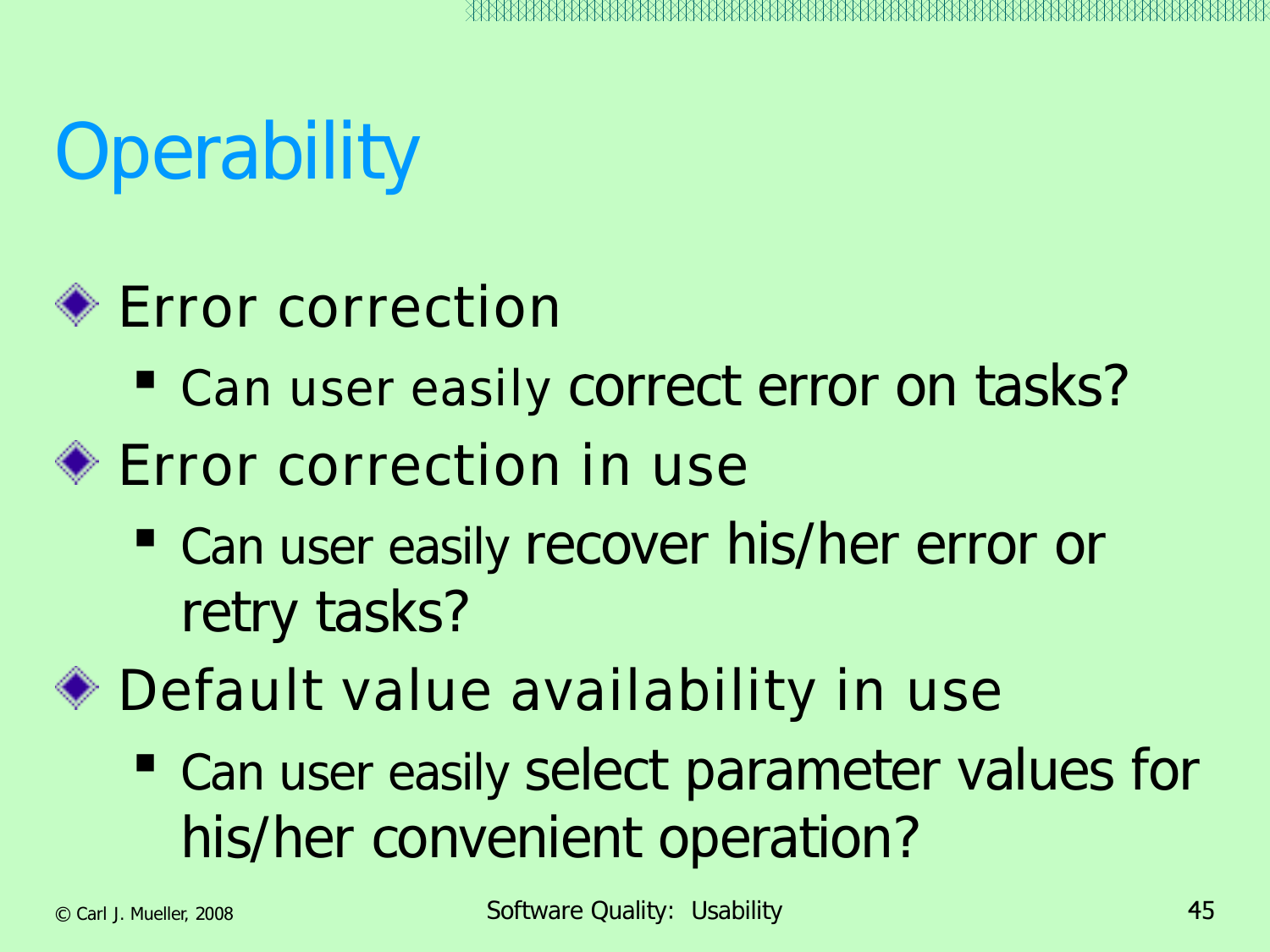

# Operability
Error correction
Can user easily correct error on tasks?
Error correction in use
Can user easily recover his/her error or  retry tasks?
Default value availability in use
Can user easily select parameter values for his/her convenient operation?

© Carl J. Mueller, 2008
Software Quality:  Usability
45